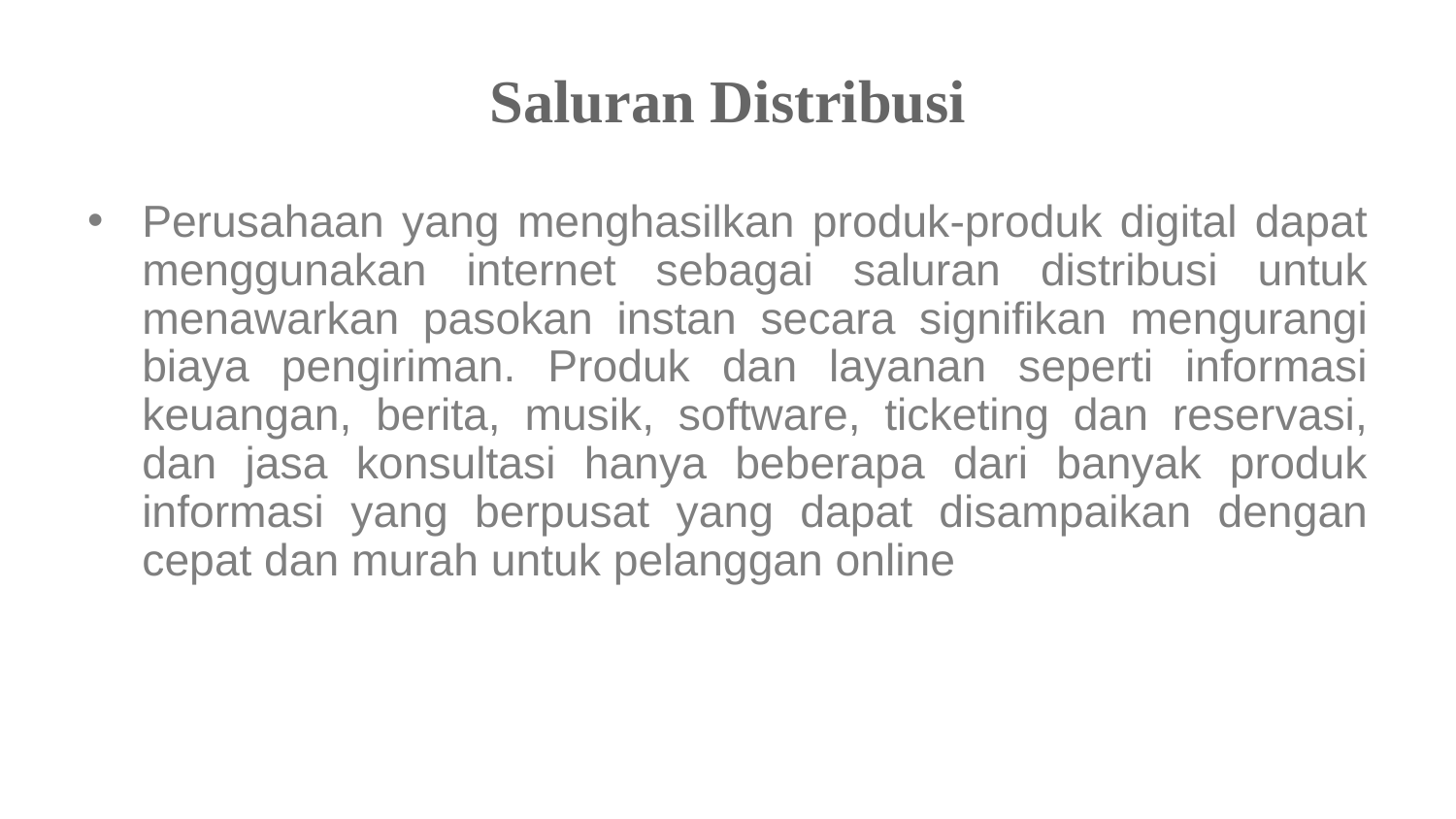

# Saluran Distribusi
Perusahaan yang menghasilkan produk-produk digital dapat menggunakan internet sebagai saluran distribusi untuk menawarkan pasokan instan secara signifikan mengurangi biaya pengiriman. Produk dan layanan seperti informasi keuangan, berita, musik, software, ticketing dan reservasi, dan jasa konsultasi hanya beberapa dari banyak produk informasi yang berpusat yang dapat disampaikan dengan cepat dan murah untuk pelanggan online